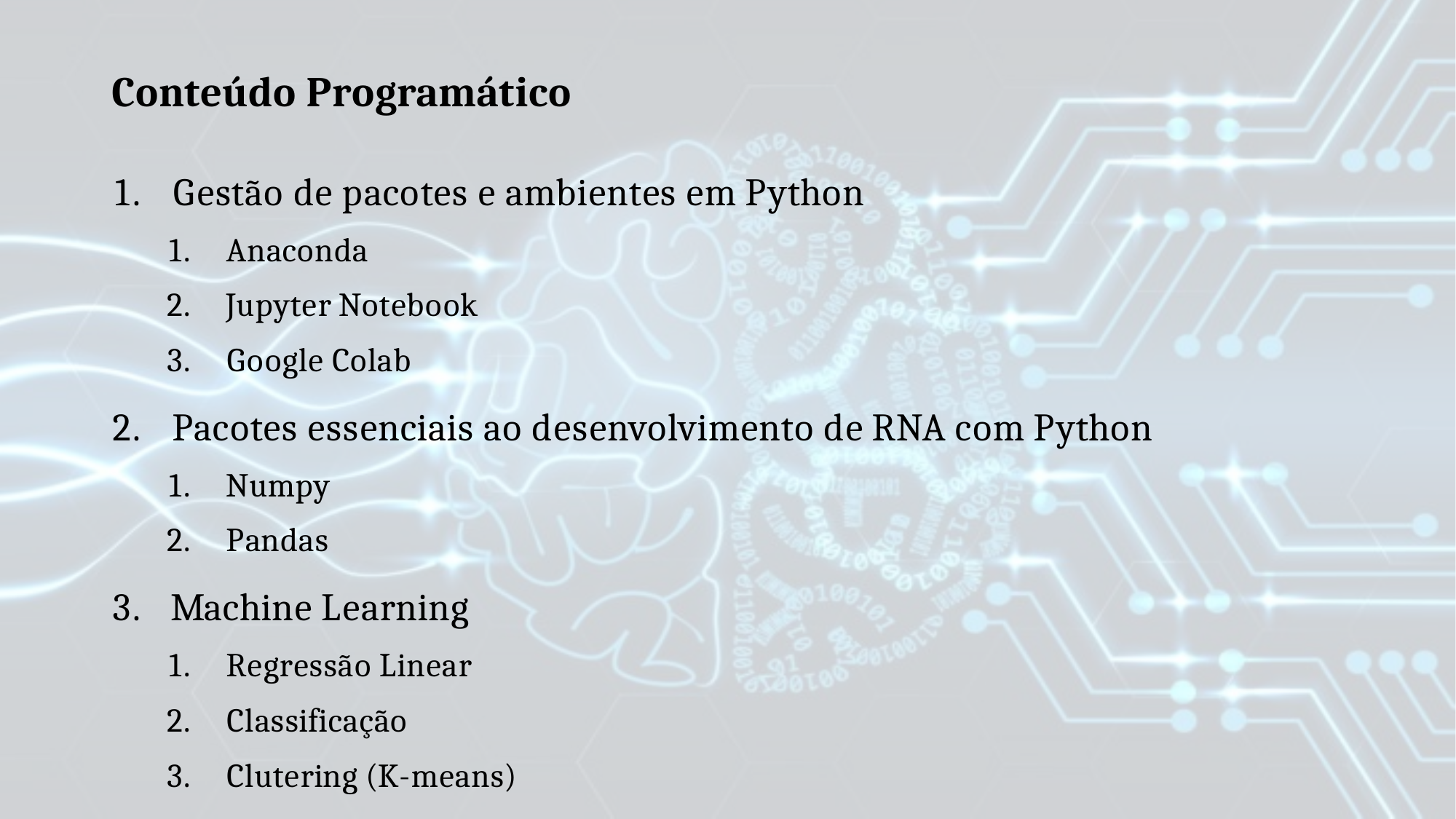

# Conteúdo Programático
Gestão de pacotes e ambientes em Python
Anaconda
Jupyter Notebook
Google Colab
Pacotes essenciais ao desenvolvimento de RNA com Python
Numpy
Pandas
Machine Learning
Regressão Linear
Classificação
Clutering (K-means)